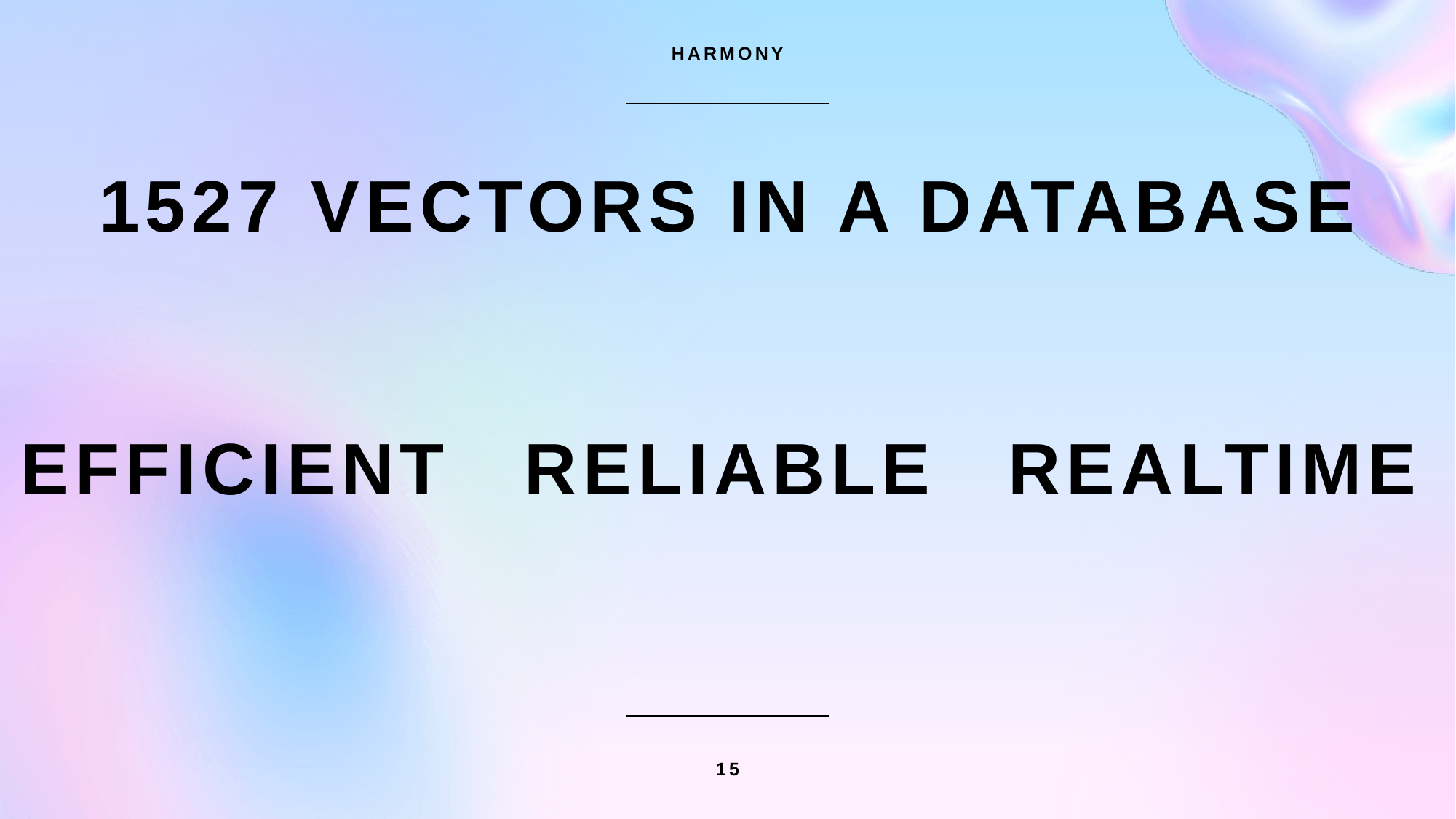

HARMONY
# 1527 vectors In a Database
reliable
Realtime
efficient
15